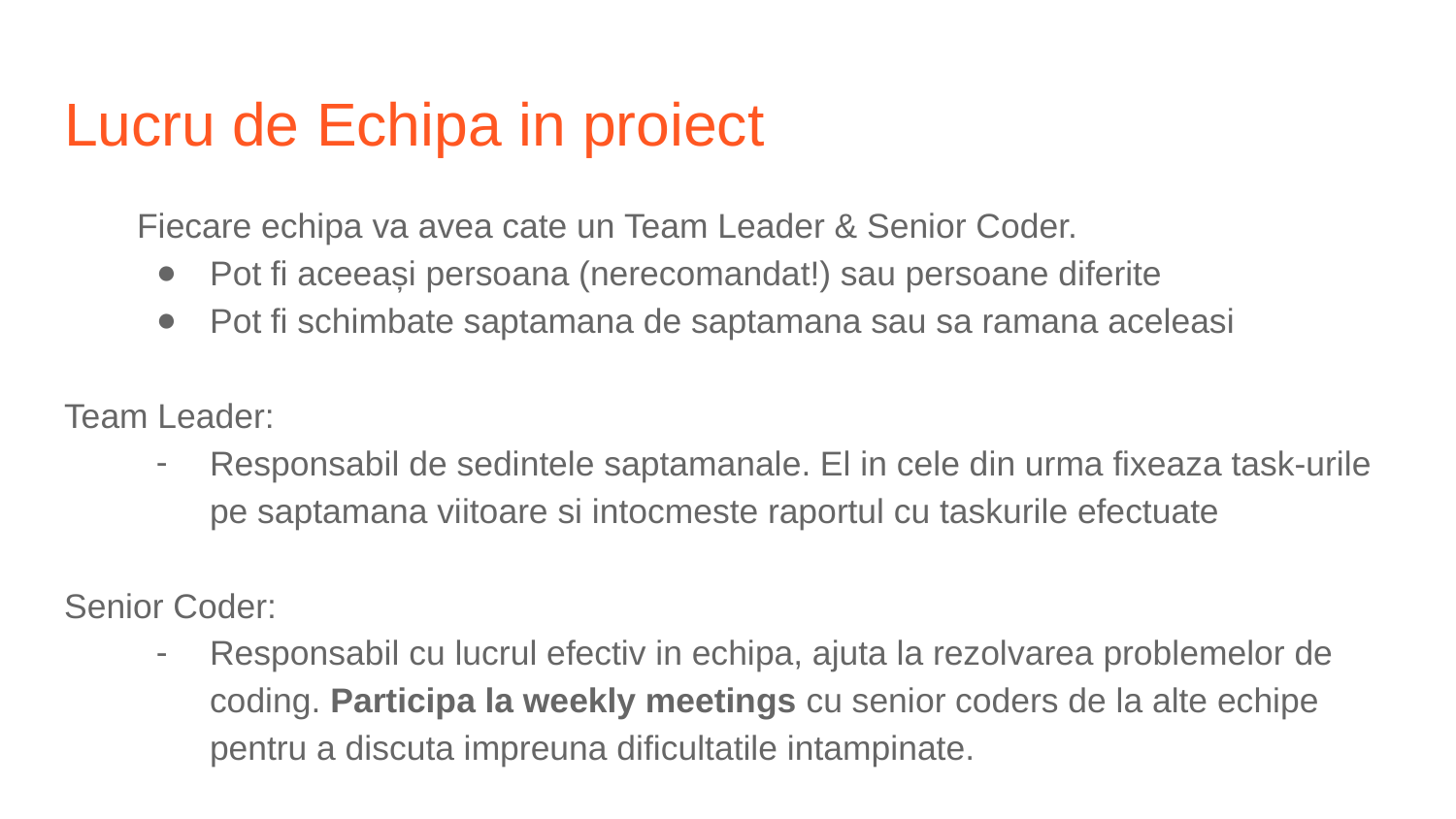

# Lucru de Echipa in proiect
Fiecare echipa va avea cate un Team Leader & Senior Coder.
Pot fi aceeași persoana (nerecomandat!) sau persoane diferite
Pot fi schimbate saptamana de saptamana sau sa ramana aceleasi

Team Leader:
Responsabil de sedintele saptamanale. El in cele din urma fixeaza task-urile pe saptamana viitoare si intocmeste raportul cu taskurile efectuate

Senior Coder:
Responsabil cu lucrul efectiv in echipa, ajuta la rezolvarea problemelor de coding. Participa la weekly meetings cu senior coders de la alte echipe pentru a discuta impreuna dificultatile intampinate.